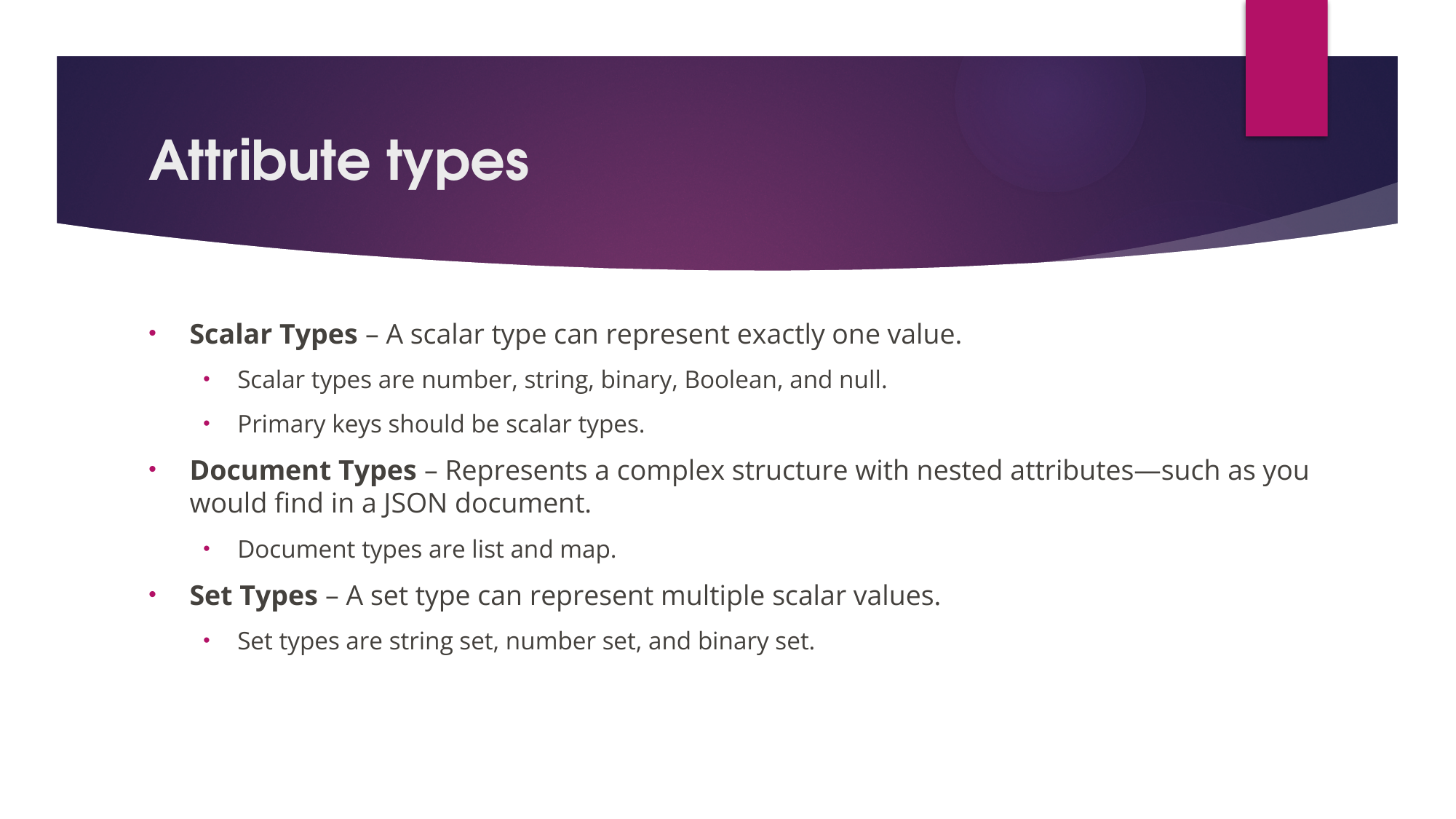

# Attribute types
Scalar Types – A scalar type can represent exactly one value.
Scalar types are number, string, binary, Boolean, and null.
Primary keys should be scalar types.
Document Types – Represents a complex structure with nested attributes—such as you would find in a JSON document.
Document types are list and map.
Set Types – A set type can represent multiple scalar values.
Set types are string set, number set, and binary set.